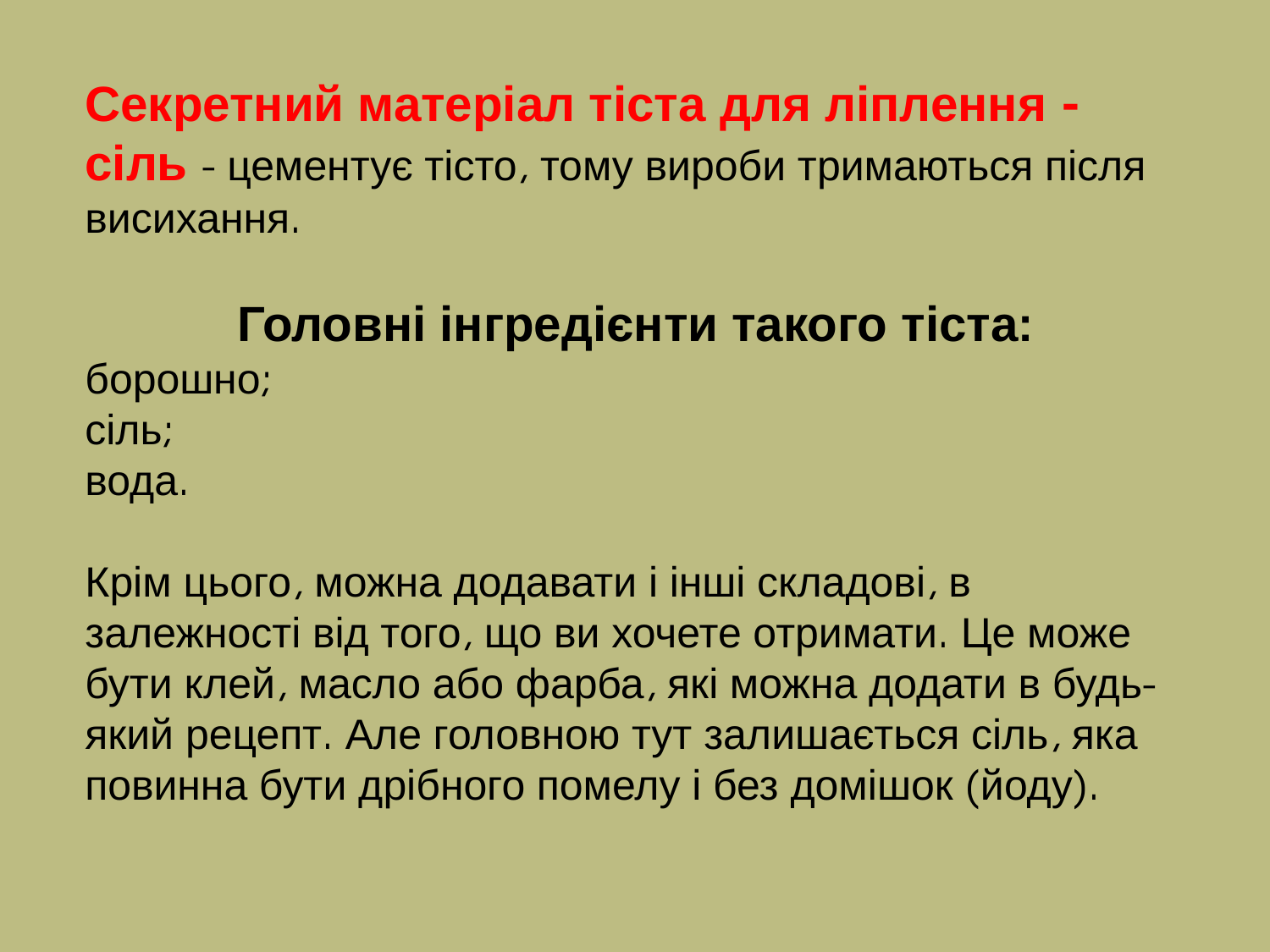

Секретний матеріал тіста для ліплення - сіль - цементує тісто, тому вироби тримаються після висихання.

Головні інгредієнти такого тіста:
борошно;
сіль;
вода.

Крім цього, можна додавати і інші складові, в залежності від того, що ви хочете отримати. Це може бути клей, масло або фарба, які можна додати в будь-який рецепт. Але головною тут залишається сіль, яка повинна бути дрібного помелу і без домішок (йоду).